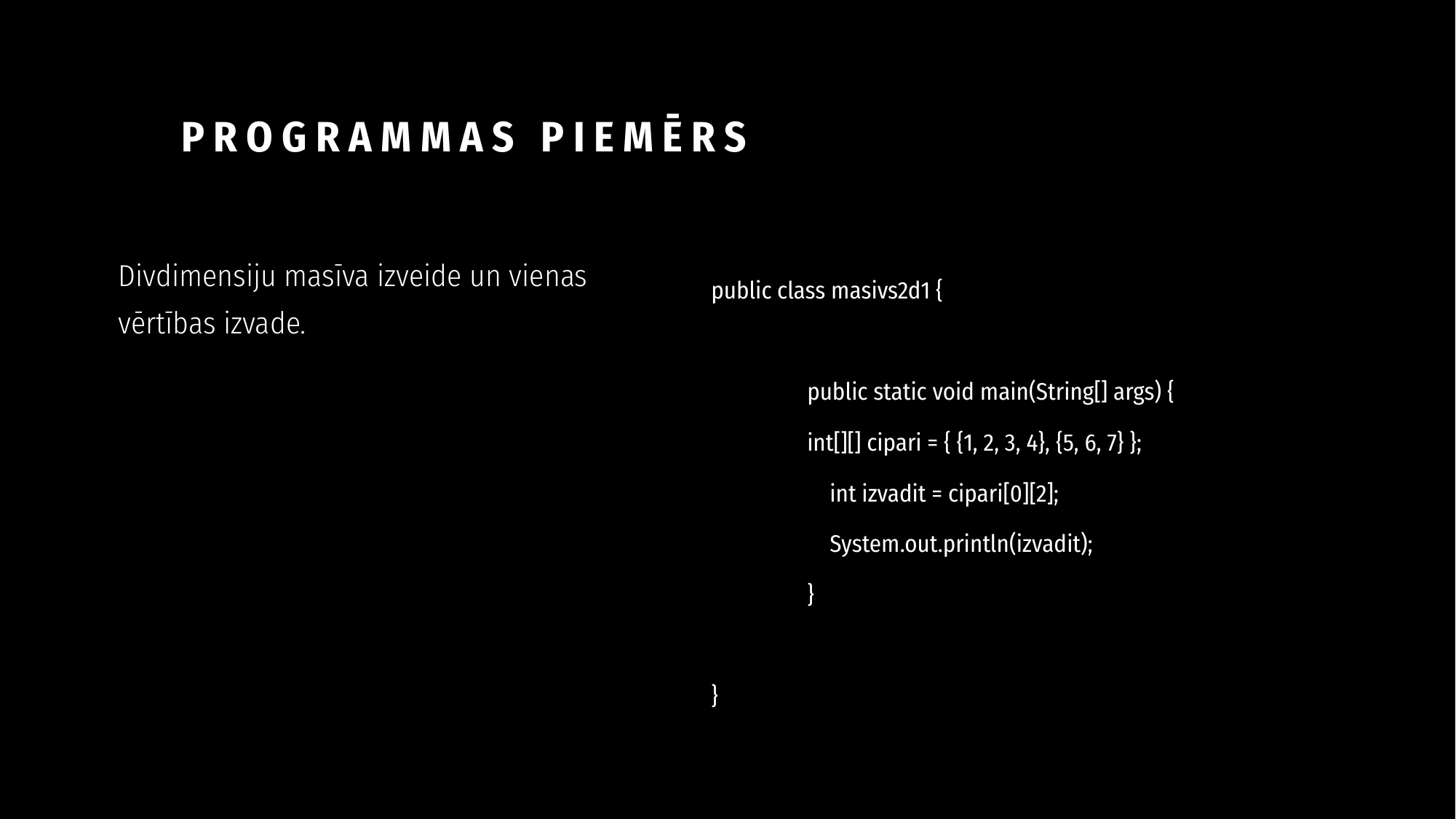

# PROGRAMMAS PIEMĒRS

Divdimensiju masīva izveide un vienas vērtības izvade.
public class masivs2d1 {

	public static void main(String[] args) {
		int[][] cipari = { {1, 2, 3, 4}, {5, 6, 7} };
	    int izvadit = cipari[0][2];
	    System.out.println(izvadit);
	}

}